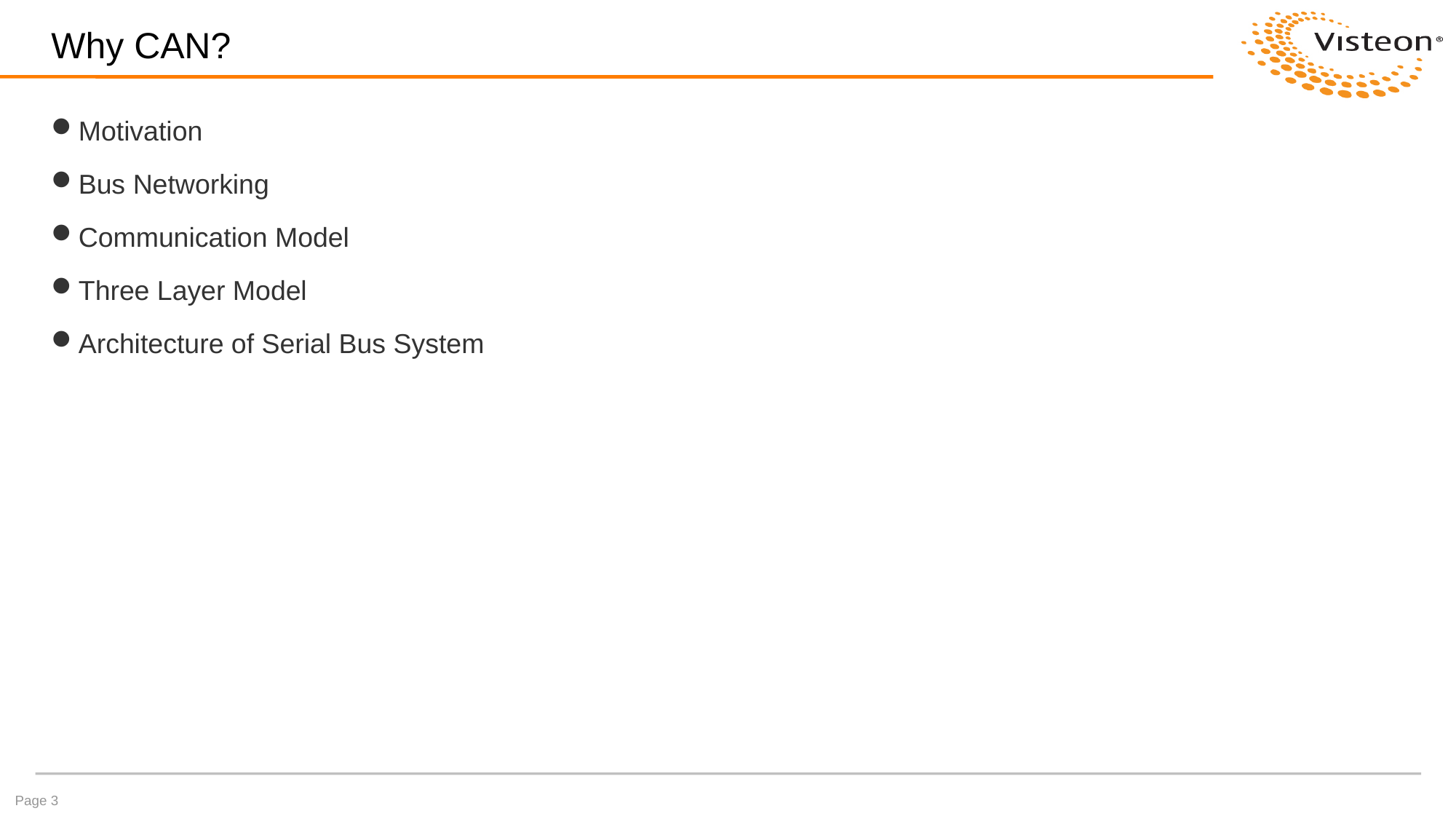

# Why CAN?
Motivation
Bus Networking
Communication Model
Three Layer Model
Architecture of Serial Bus System

Page 3